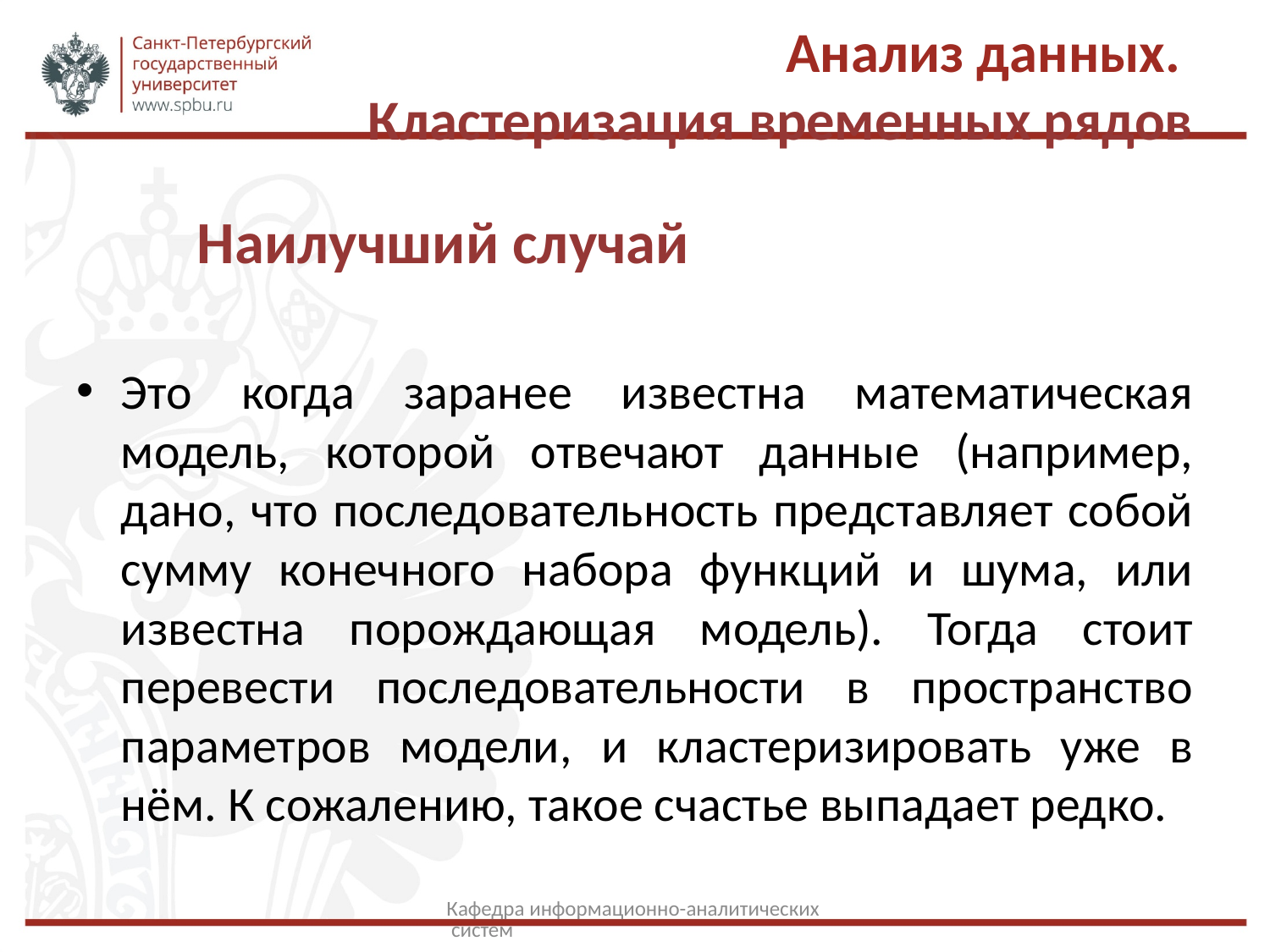

# Анализ данных. Кластеризация временных рядов
      Наилучший случай

Это когда заранее известна математическая модель, которой отвечают данные (например, дано, что последовательность представляет собой сумму конечного набора функций и шума, или известна порождающая модель). Тогда стоит перевести последовательности в пространство параметров модели, и кластеризировать уже в нём. К сожалению, такое счастье выпадает редко.
Кафедра информационно-аналитических систем